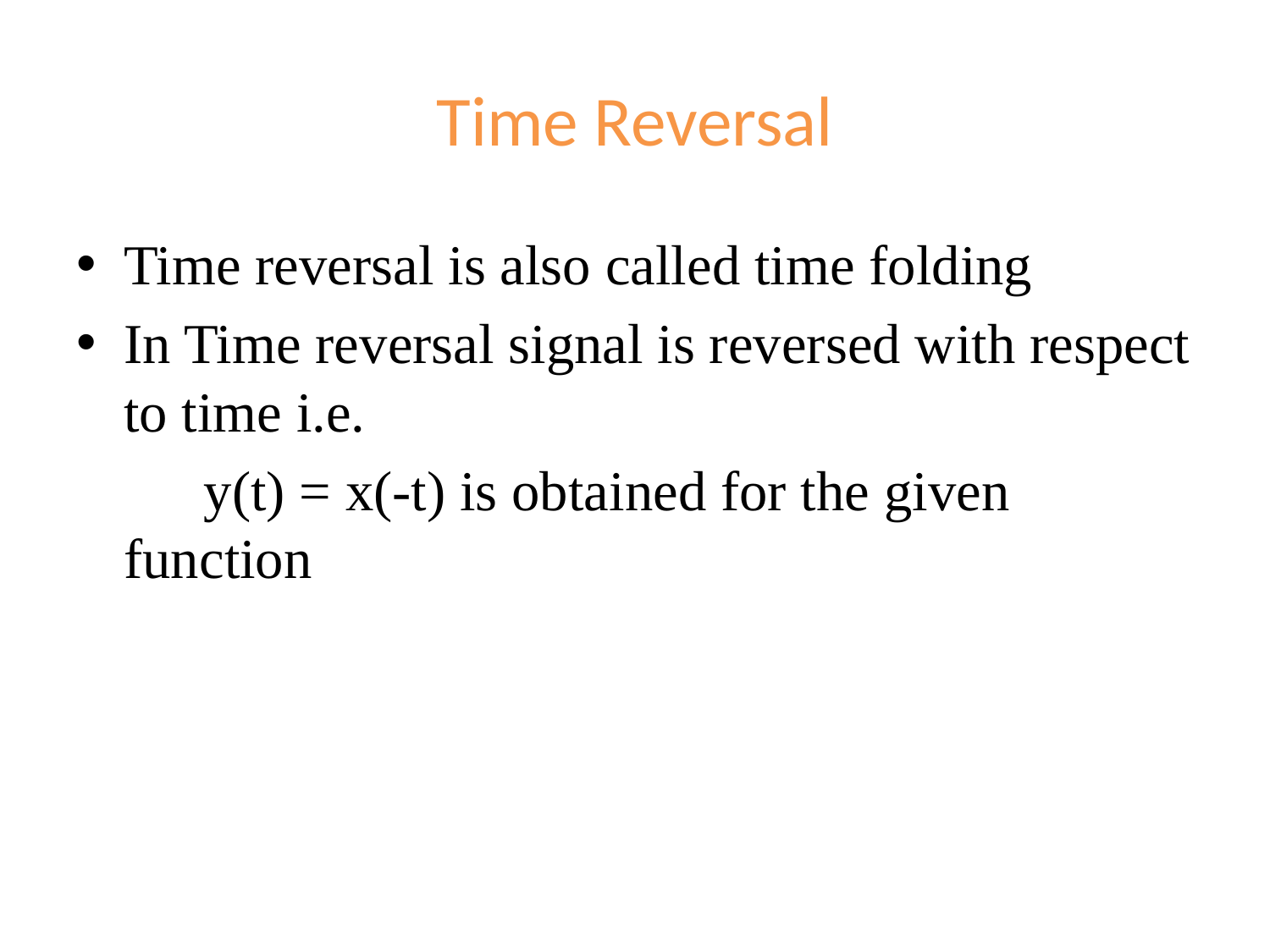

# Time Reversal
Time reversal is also called time folding
In Time reversal signal is reversed with respect to time i.e.
         y(t) = x(-t) is obtained for the given function